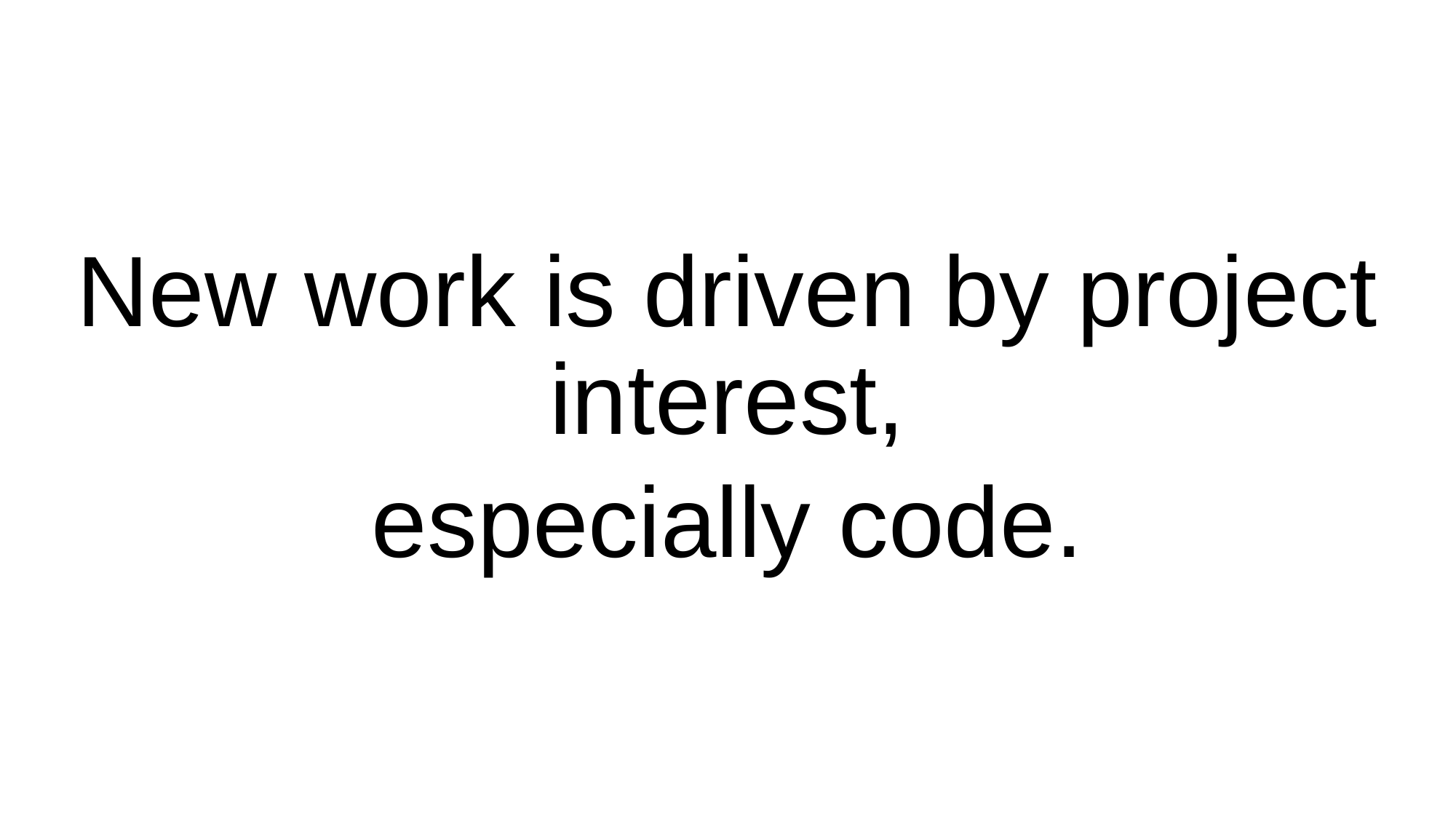

New work is driven by project interest,
especially code.